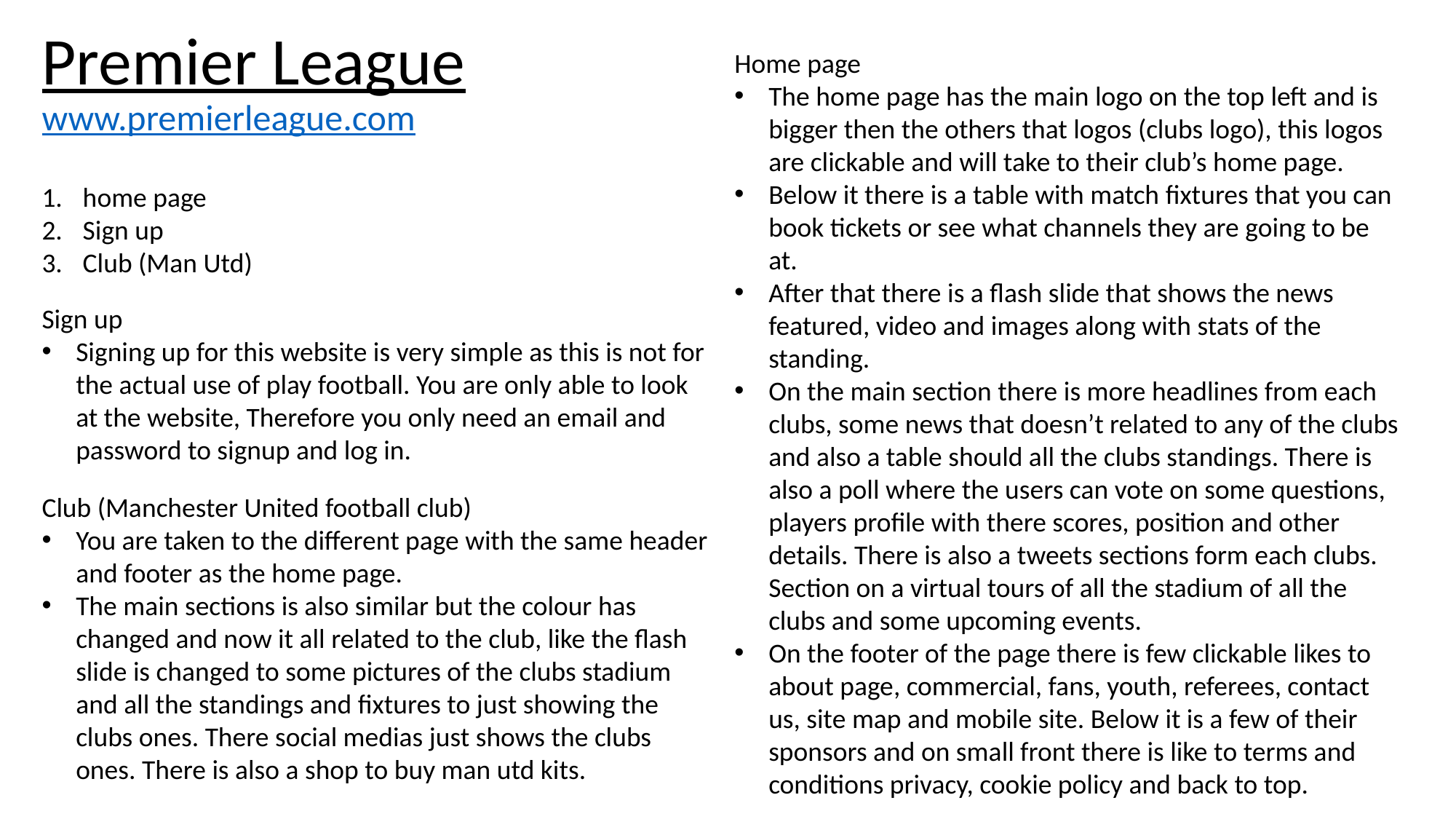

Premier League
www.premierleague.com
Home page
The home page has the main logo on the top left and is bigger then the others that logos (clubs logo), this logos are clickable and will take to their club’s home page.
Below it there is a table with match fixtures that you can book tickets or see what channels they are going to be at.
After that there is a flash slide that shows the news featured, video and images along with stats of the standing.
On the main section there is more headlines from each clubs, some news that doesn’t related to any of the clubs and also a table should all the clubs standings. There is also a poll where the users can vote on some questions, players profile with there scores, position and other details. There is also a tweets sections form each clubs. Section on a virtual tours of all the stadium of all the clubs and some upcoming events.
On the footer of the page there is few clickable likes to about page, commercial, fans, youth, referees, contact us, site map and mobile site. Below it is a few of their sponsors and on small front there is like to terms and conditions privacy, cookie policy and back to top.
home page
Sign up
Club (Man Utd)
Sign up
Signing up for this website is very simple as this is not for the actual use of play football. You are only able to look at the website, Therefore you only need an email and password to signup and log in.
Club (Manchester United football club)
You are taken to the different page with the same header and footer as the home page.
The main sections is also similar but the colour has changed and now it all related to the club, like the flash slide is changed to some pictures of the clubs stadium and all the standings and fixtures to just showing the clubs ones. There social medias just shows the clubs ones. There is also a shop to buy man utd kits.